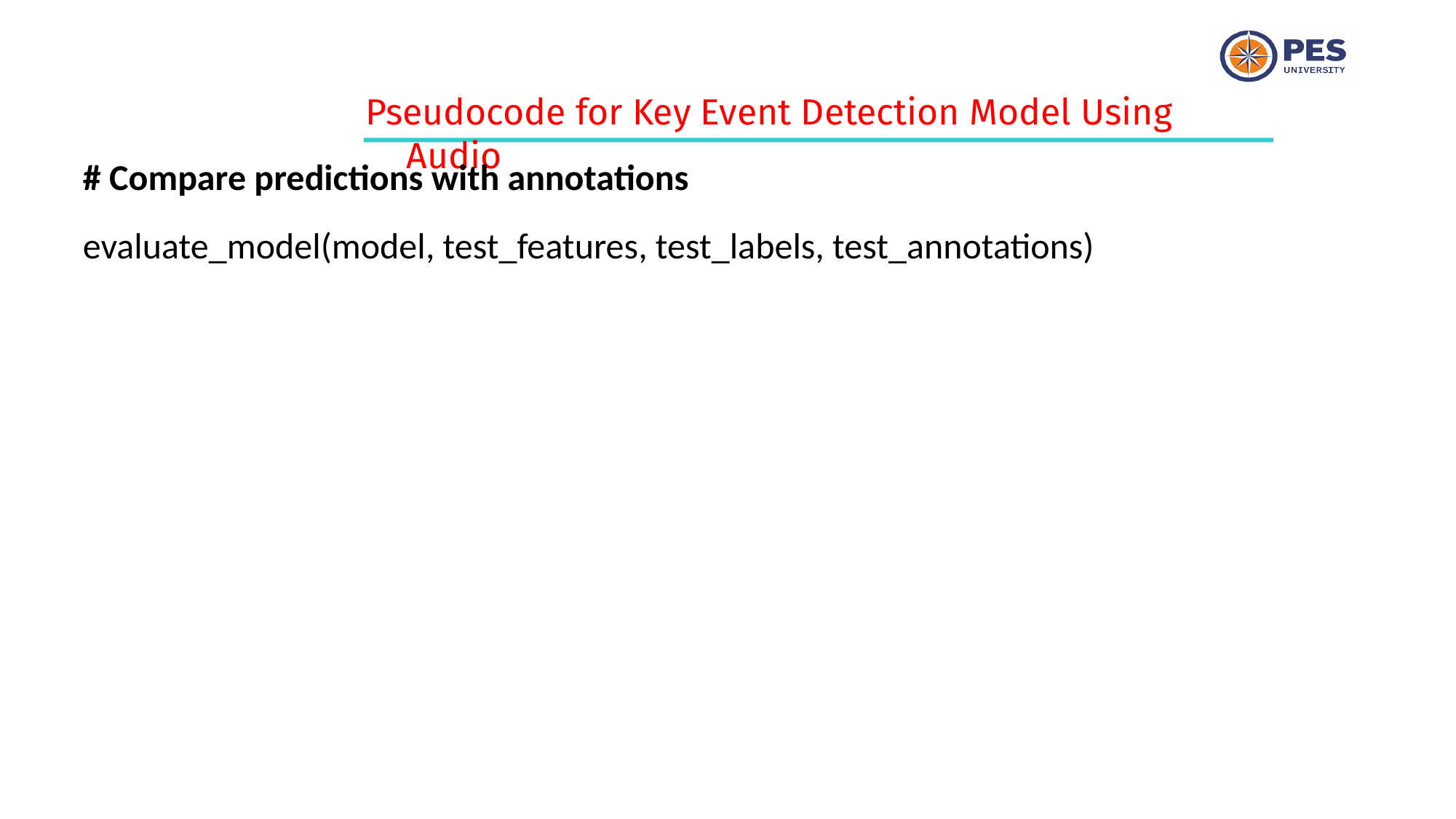

Pseudocode for Key Event Detection Model Using Audio

# Compare predictions with annotations
evaluate_model(model, test_features, test_labels, test_annotations)